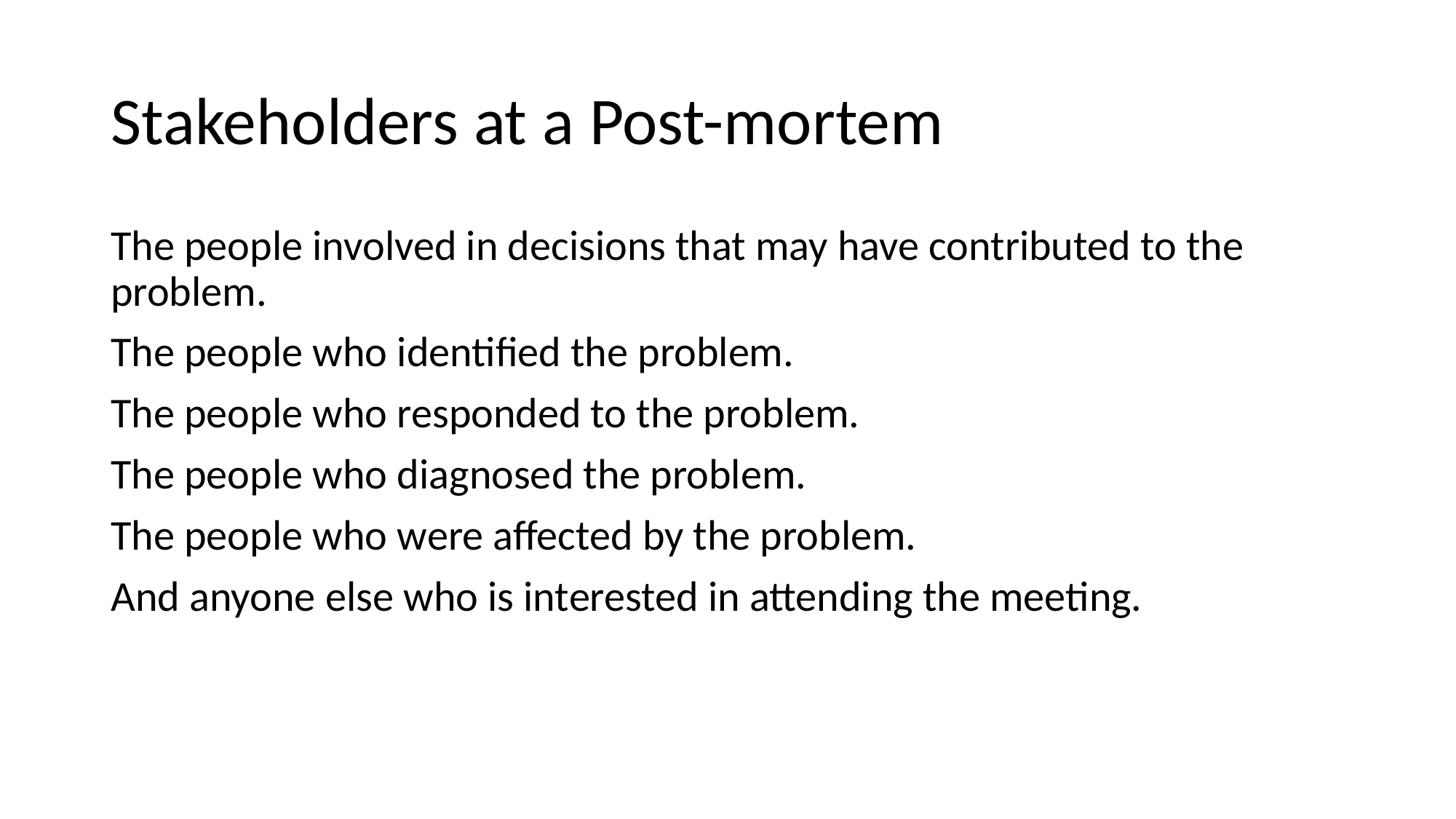

# Stakeholders at a Post-mortem
The people involved in decisions that may have contributed to the problem.
The people who identified the problem.
The people who responded to the problem.
The people who diagnosed the problem.
The people who were affected by the problem.
And anyone else who is interested in attending the meeting.